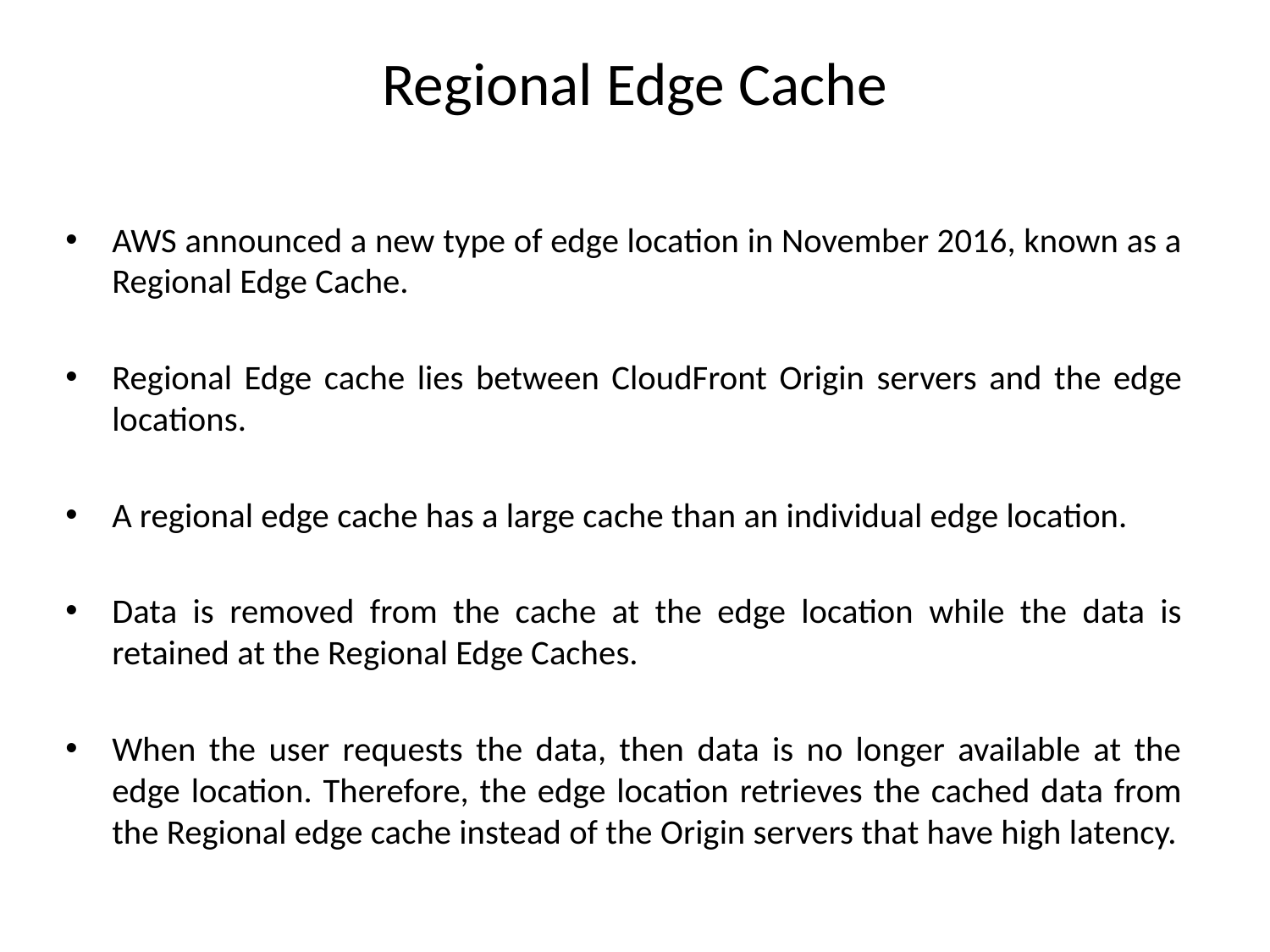

# Regional Edge Cache
AWS announced a new type of edge location in November 2016, known as a Regional Edge Cache.

Regional Edge cache lies between CloudFront Origin servers and the edge locations.

A regional edge cache has a large cache than an individual edge location.

Data is removed from the cache at the edge location while the data is retained at the Regional Edge Caches.

When the user requests the data, then data is no longer available at the edge location. Therefore, the edge location retrieves the cached data from the Regional edge cache instead of the Origin servers that have high latency.